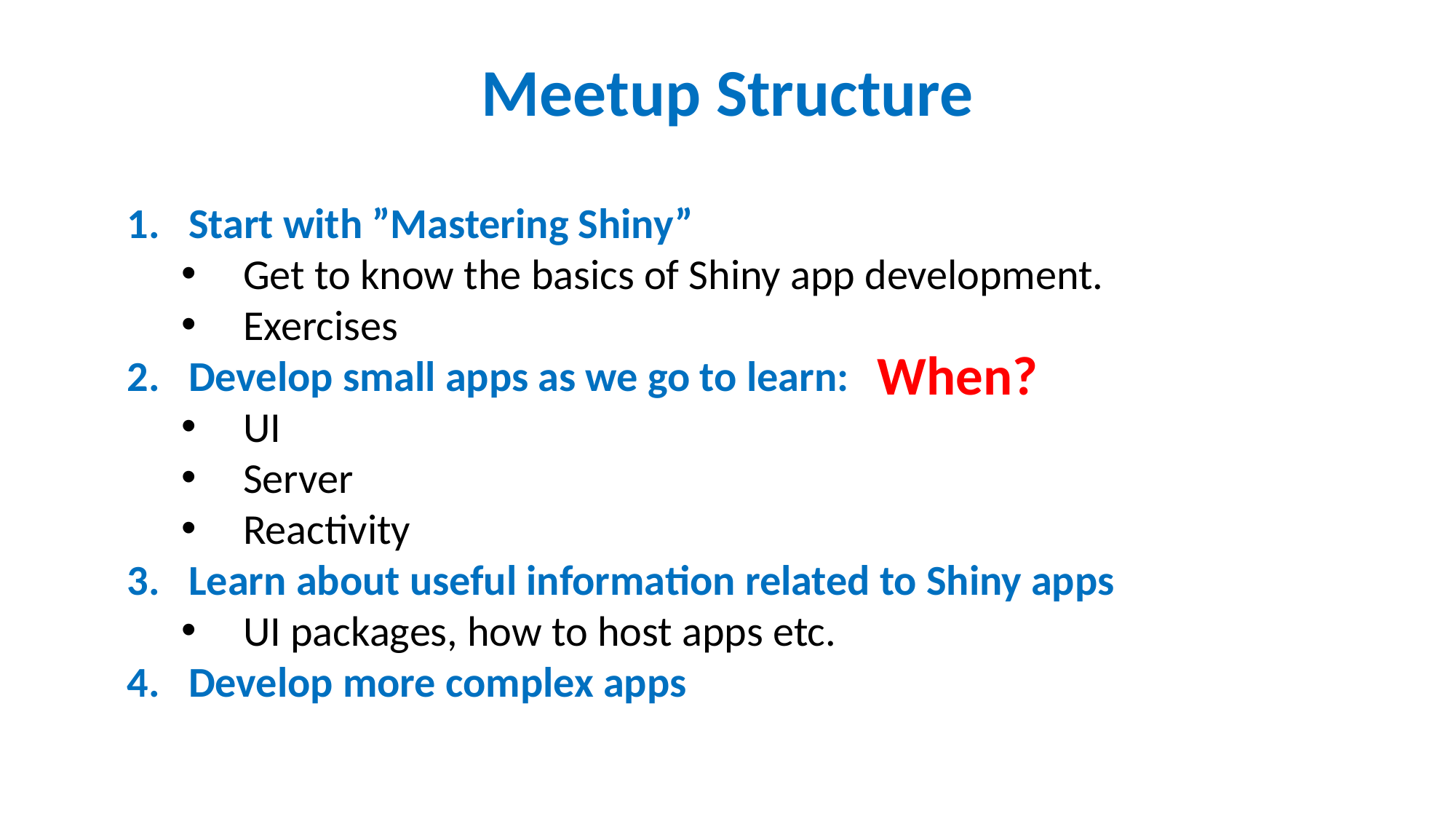

Meetup Structure
Start with ”Mastering Shiny”
Get to know the basics of Shiny app development.
Exercises
Develop small apps as we go to learn:
UI
Server
Reactivity
Learn about useful information related to Shiny apps
UI packages, how to host apps etc.
Develop more complex apps
When?